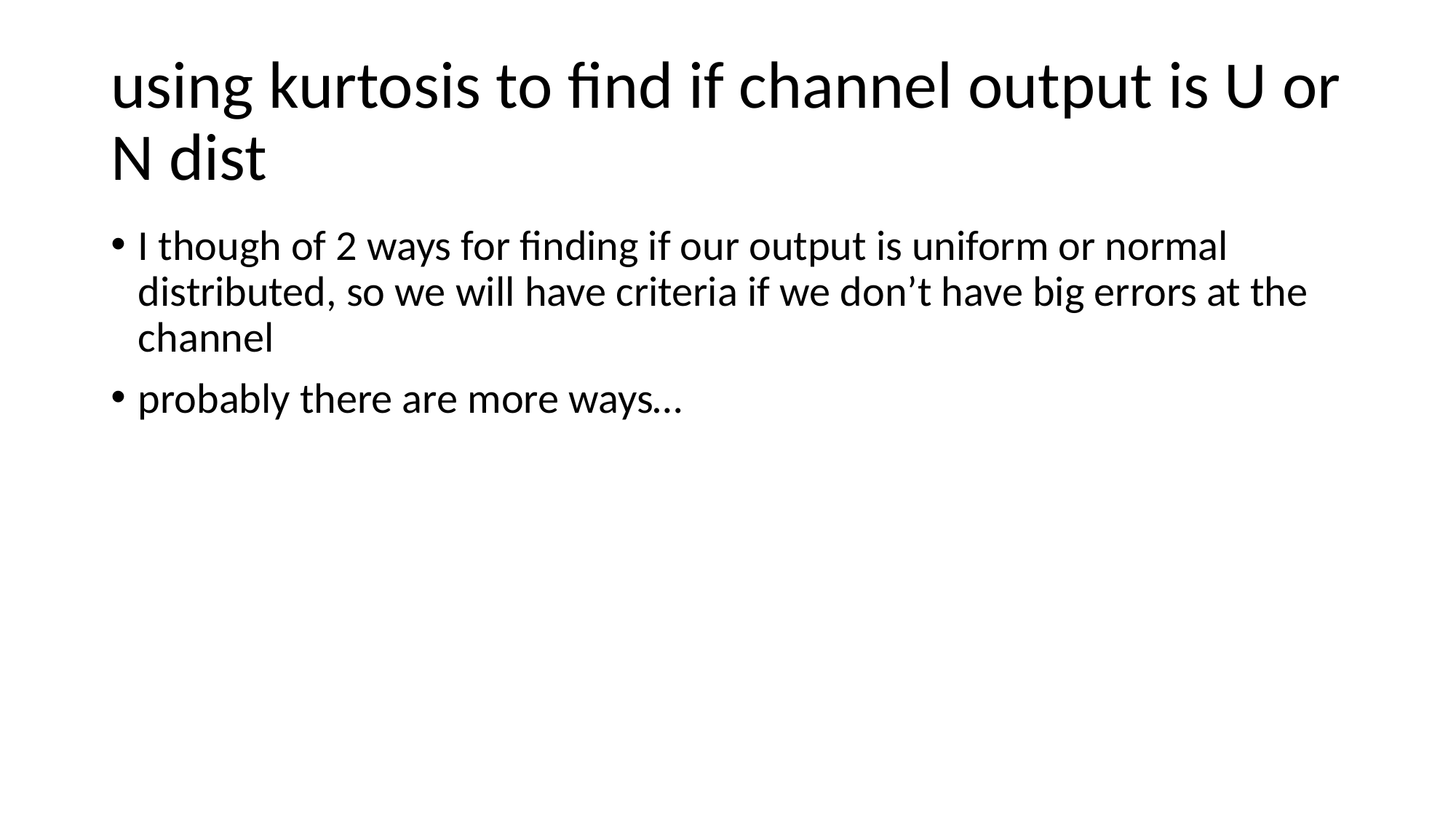

# using kurtosis to find if channel output is U or N dist
I though of 2 ways for finding if our output is uniform or normal distributed, so we will have criteria if we don’t have big errors at the channel
probably there are more ways…